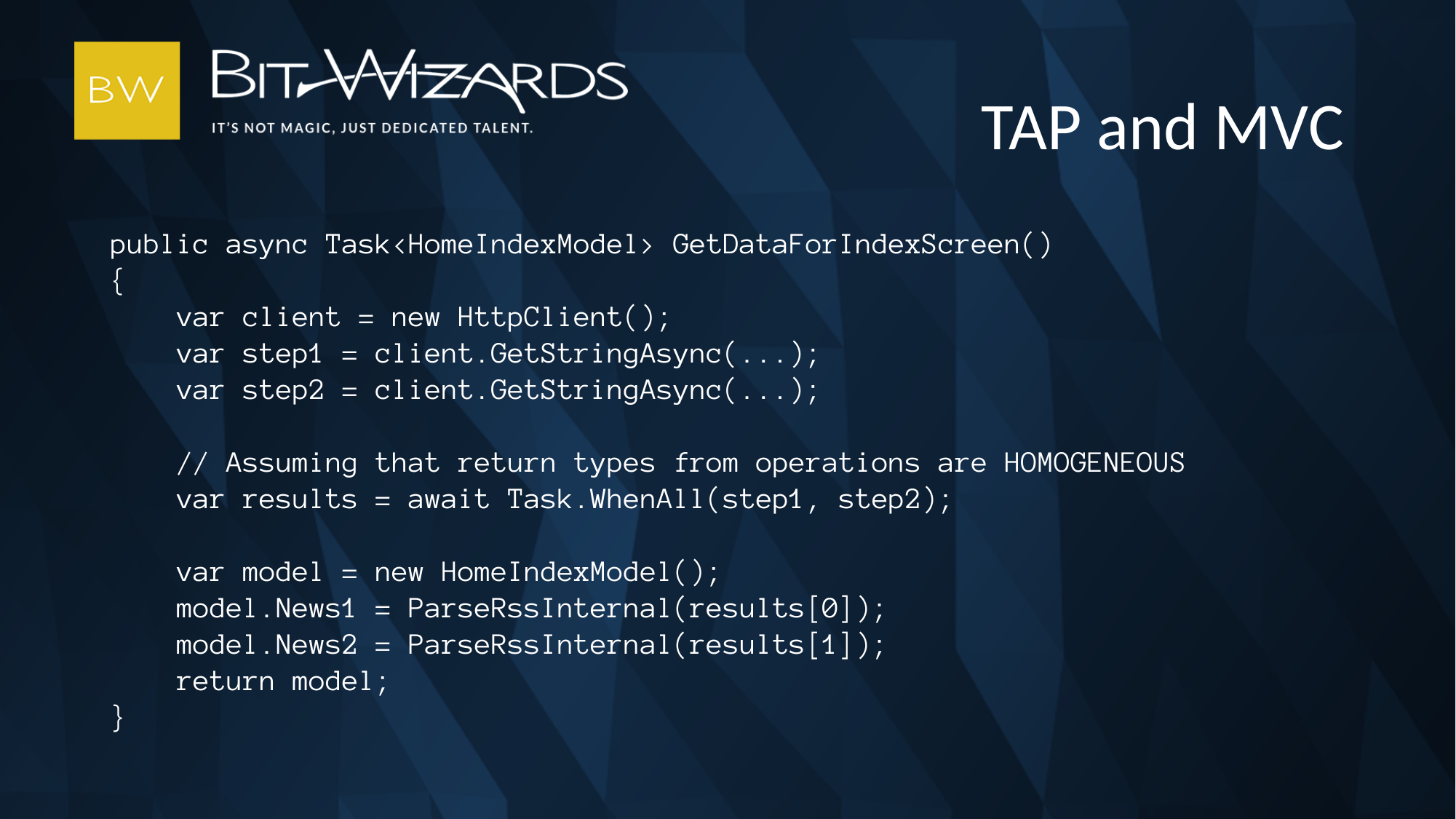

TAP and MVC
public async Task<HomeIndexModel> GetDataForIndexScreen()
{
    var client = new HttpClient();
    var step1 = client.GetStringAsync(...);
    var step2 = client.GetStringAsync(...);

    // Assuming that return types from operations are HOMOGENEOUS
    var results = await Task.WhenAll(step1, step2);

    var model = new HomeIndexModel();
    model.News1 = ParseRssInternal(results[0]);
    model.News2 = ParseRssInternal(results[1]);
    return model;
}